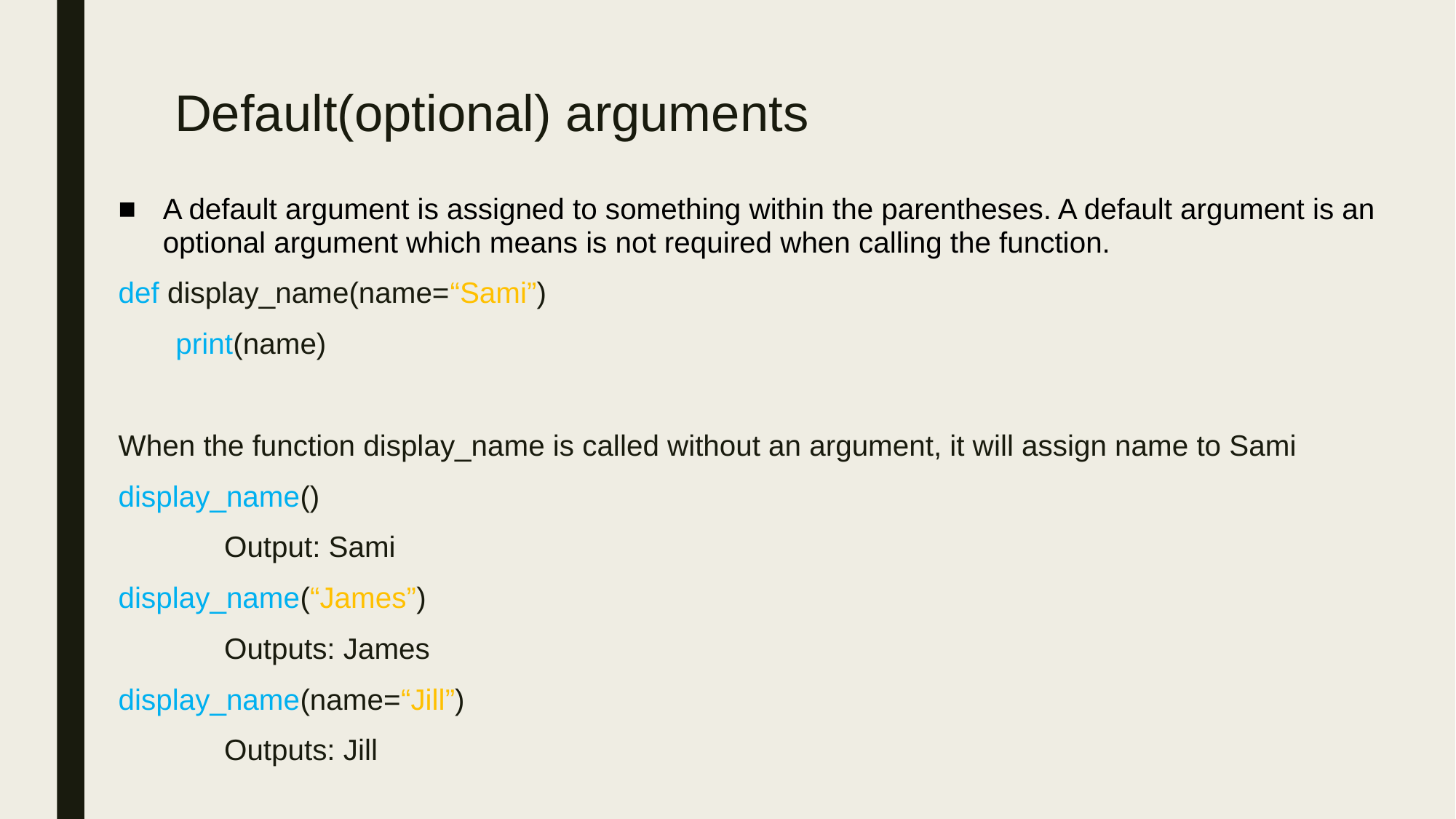

# Default(optional) arguments
A default argument is assigned to something within the parentheses. A default argument is an optional argument which means is not required when calling the function.
def display_name(name=“Sami”)
       print(name)

When the function display_name is called without an argument, it will assign name to Sami
display_name()
	Output: Sami
display_name(“James”)
	Outputs: James
display_name(name=“Jill”)
	Outputs: Jill